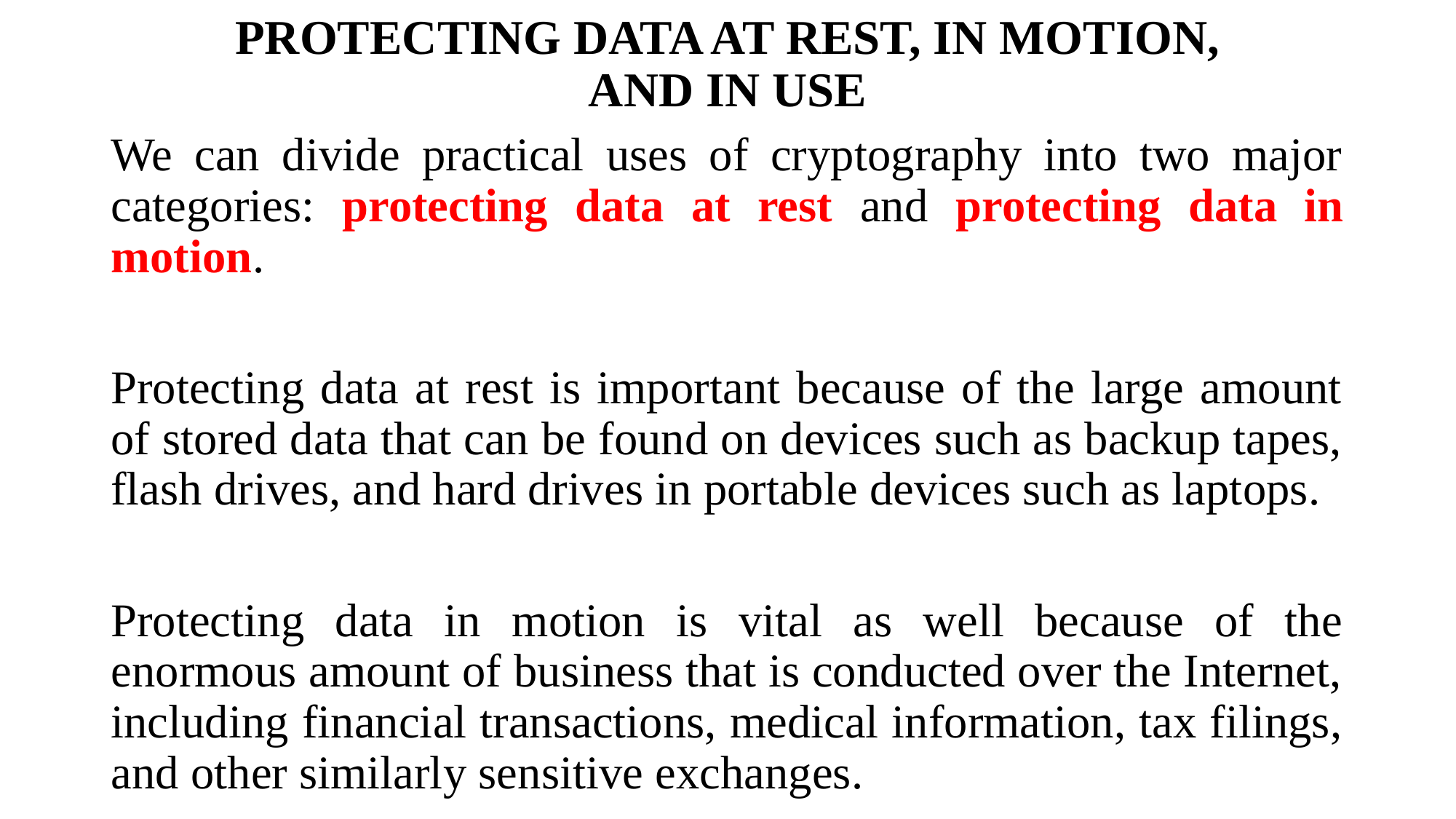

# PROTECTING DATA AT REST, IN MOTION, AND IN USE
We can divide practical uses of cryptography into two major categories: protecting data at rest and protecting data in motion.

Protecting data at rest is important because of the large amount of stored data that can be found on devices such as backup tapes, flash drives, and hard drives in portable devices such as laptops.

Protecting data in motion is vital as well because of the enormous amount of business that is conducted over the Internet, including financial transactions, medical information, tax filings, and other similarly sensitive exchanges.